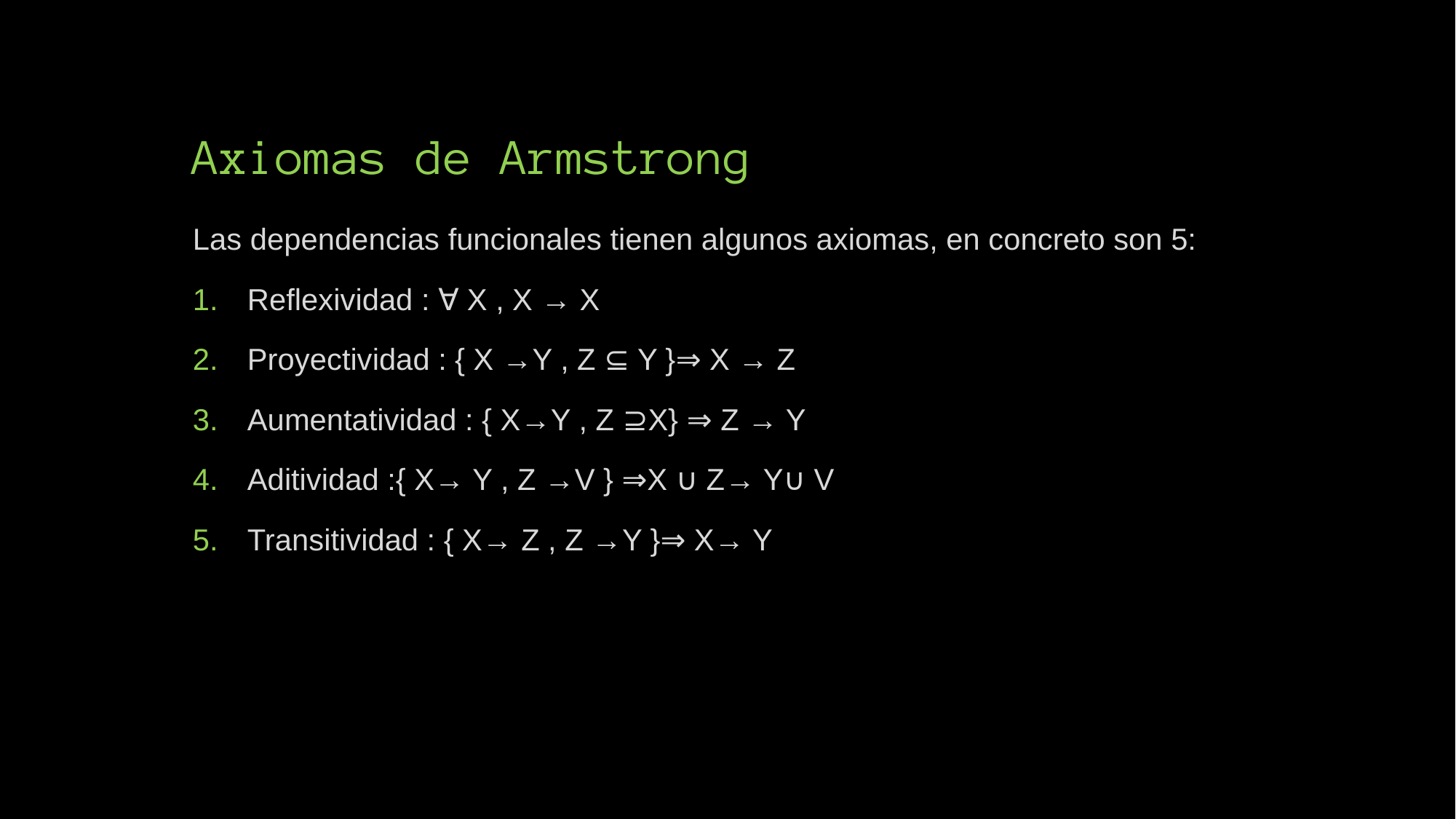

# Axiomas de Armstrong
Las dependencias funcionales tienen algunos axiomas, en concreto son 5:
Reflexividad : ∀ X , X → X
Proyectividad : { X →Y , Z ⊆ Y }⇒ X → Z
Aumentatividad : { X→Y , Z ⊇X} ⇒ Z → Y
Aditividad :{ X→ Y , Z →V } ⇒X ∪ Z→ Y∪ V
Transitividad : { X→ Z , Z →Y }⇒ X→ Y